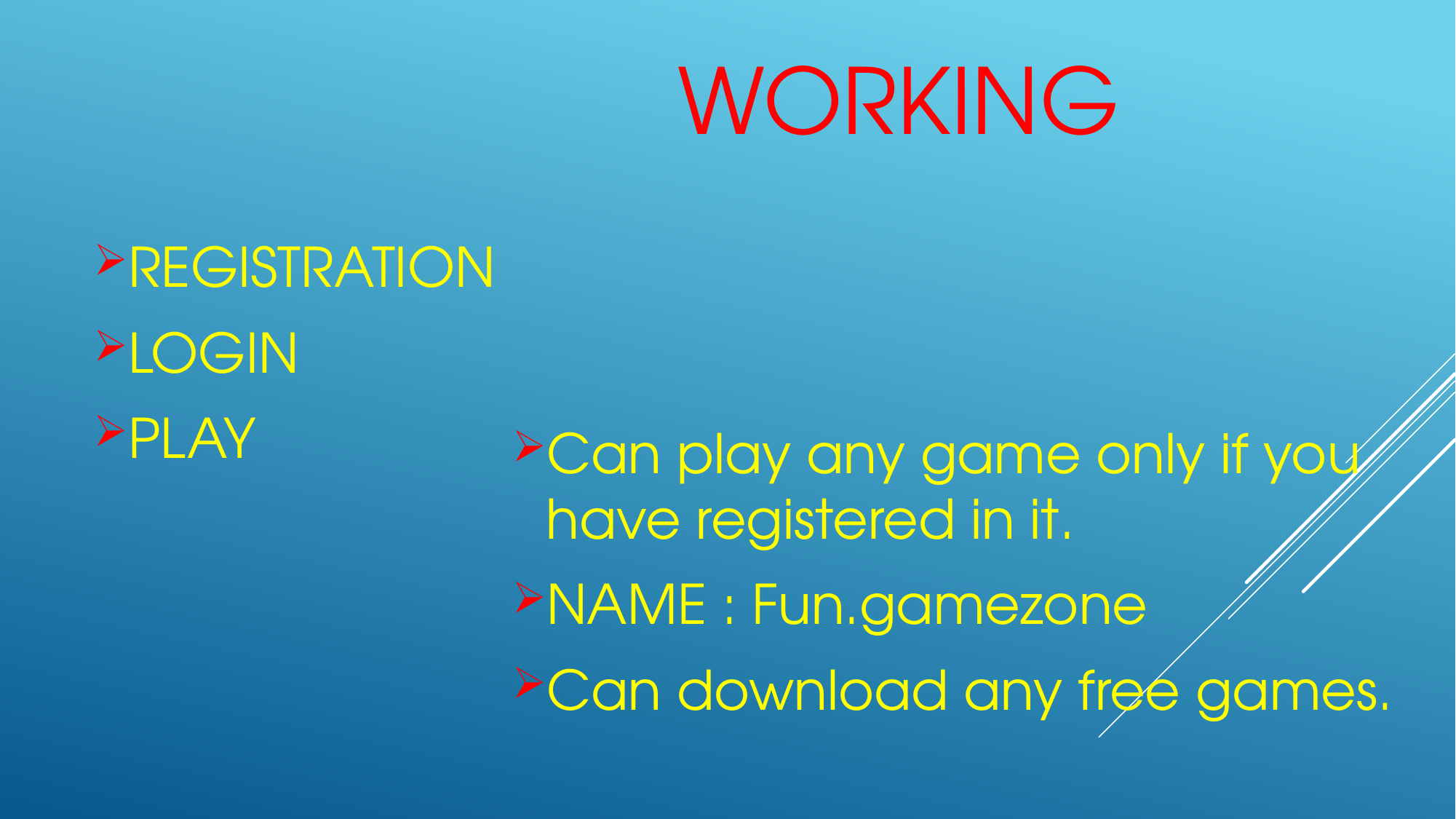

# Working
REGISTRATION
LOGIN
PLAY
Can play any game only if you have registered in it.
NAME : Fun.gamezone
Can download any free games.